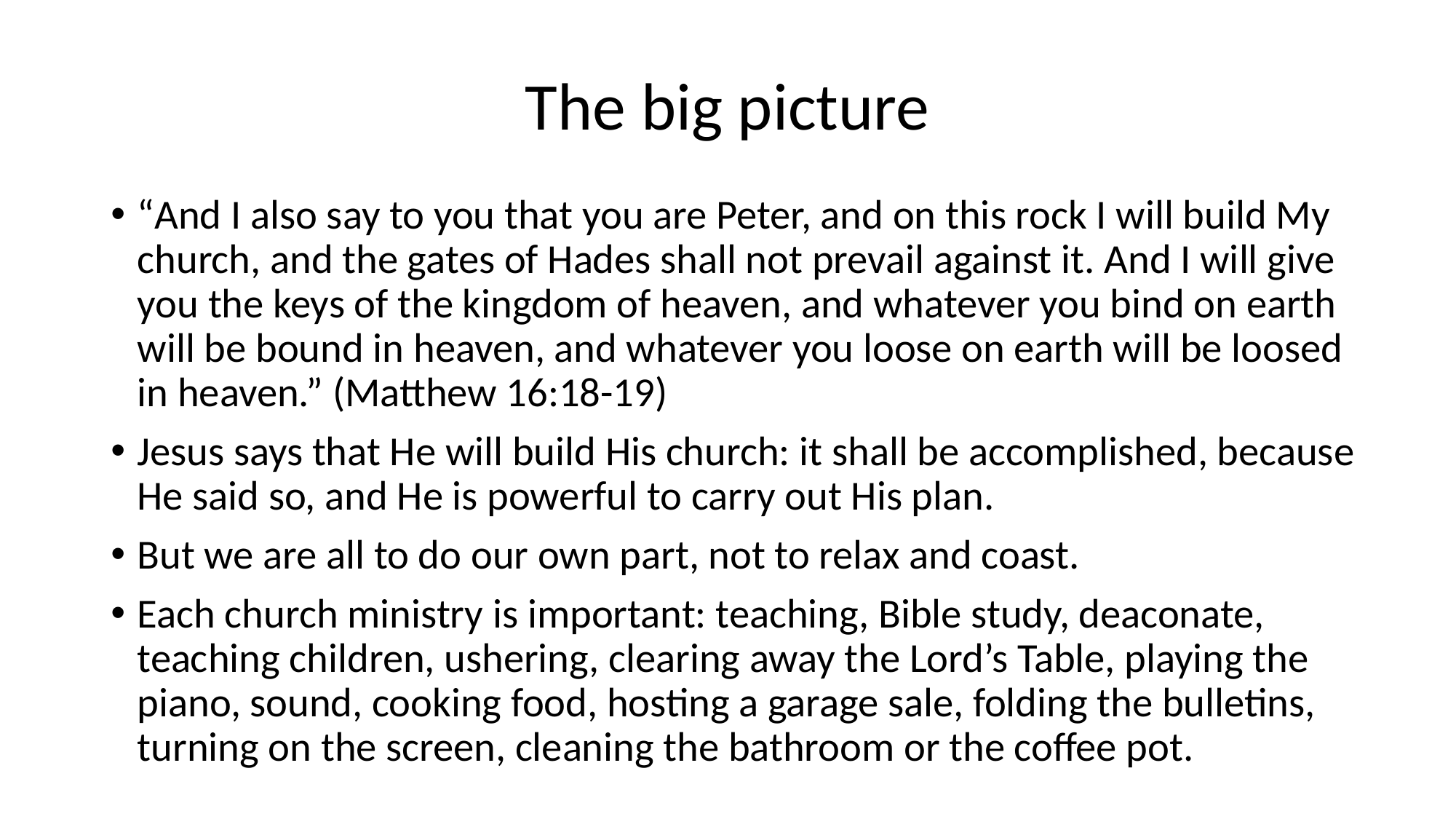

# The big picture
“And I also say to you that you are Peter, and on this rock I will build My church, and the gates of Hades shall not prevail against it. And I will give you the keys of the kingdom of heaven, and whatever you bind on earth will be bound in heaven, and whatever you loose on earth will be loosed in heaven.” (Matthew 16:18-19)
Jesus says that He will build His church: it shall be accomplished, because He said so, and He is powerful to carry out His plan.
But we are all to do our own part, not to relax and coast.
Each church ministry is important: teaching, Bible study, deaconate, teaching children, ushering, clearing away the Lord’s Table, playing the piano, sound, cooking food, hosting a garage sale, folding the bulletins, turning on the screen, cleaning the bathroom or the coffee pot.